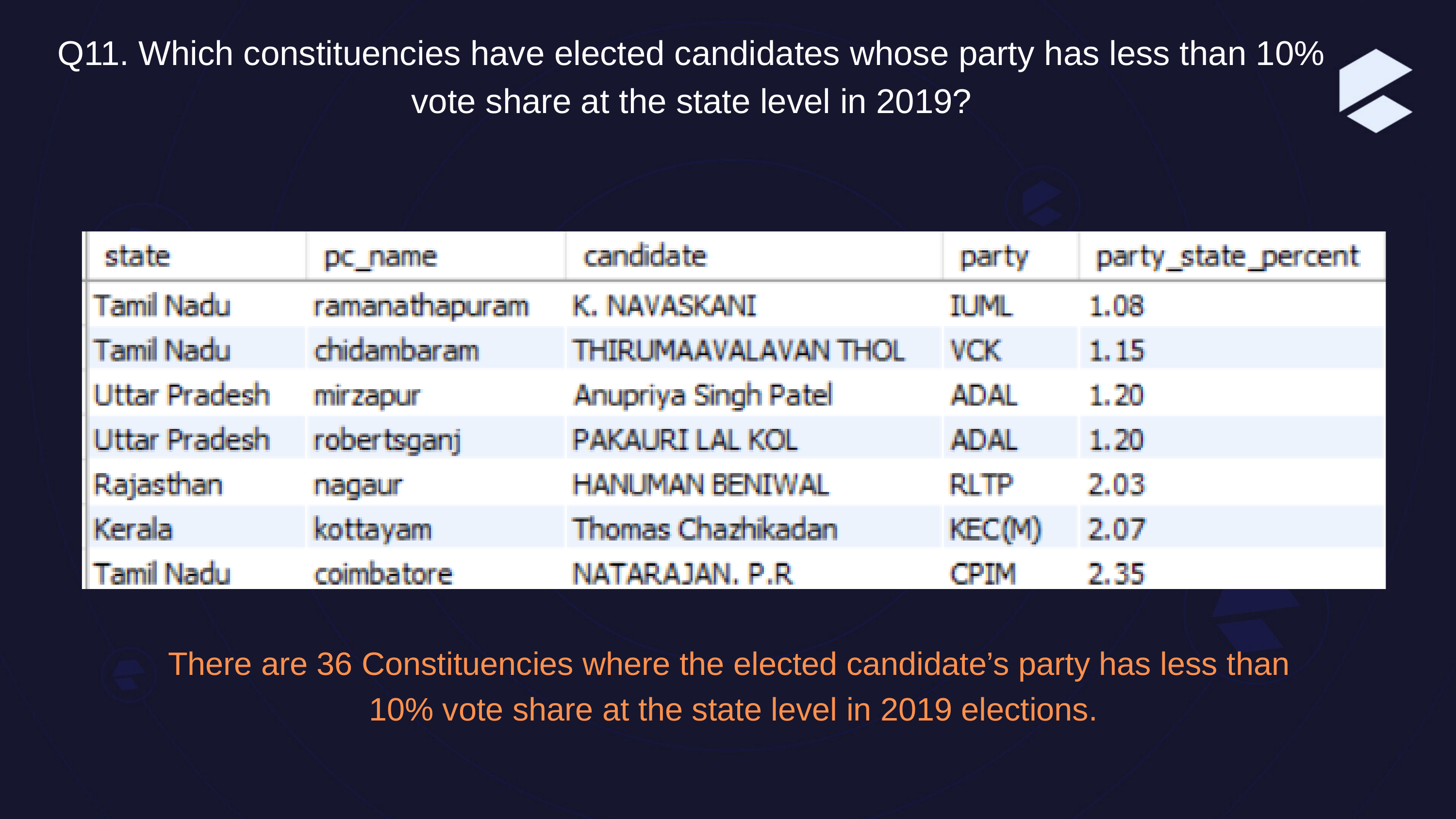

Q11. Which constituencies have elected candidates whose party has less than 10% vote share at the state level in 2019?

There are 36 Constituencies where the elected candidate’s party has less than
10% vote share at the state level in 2019 elections.